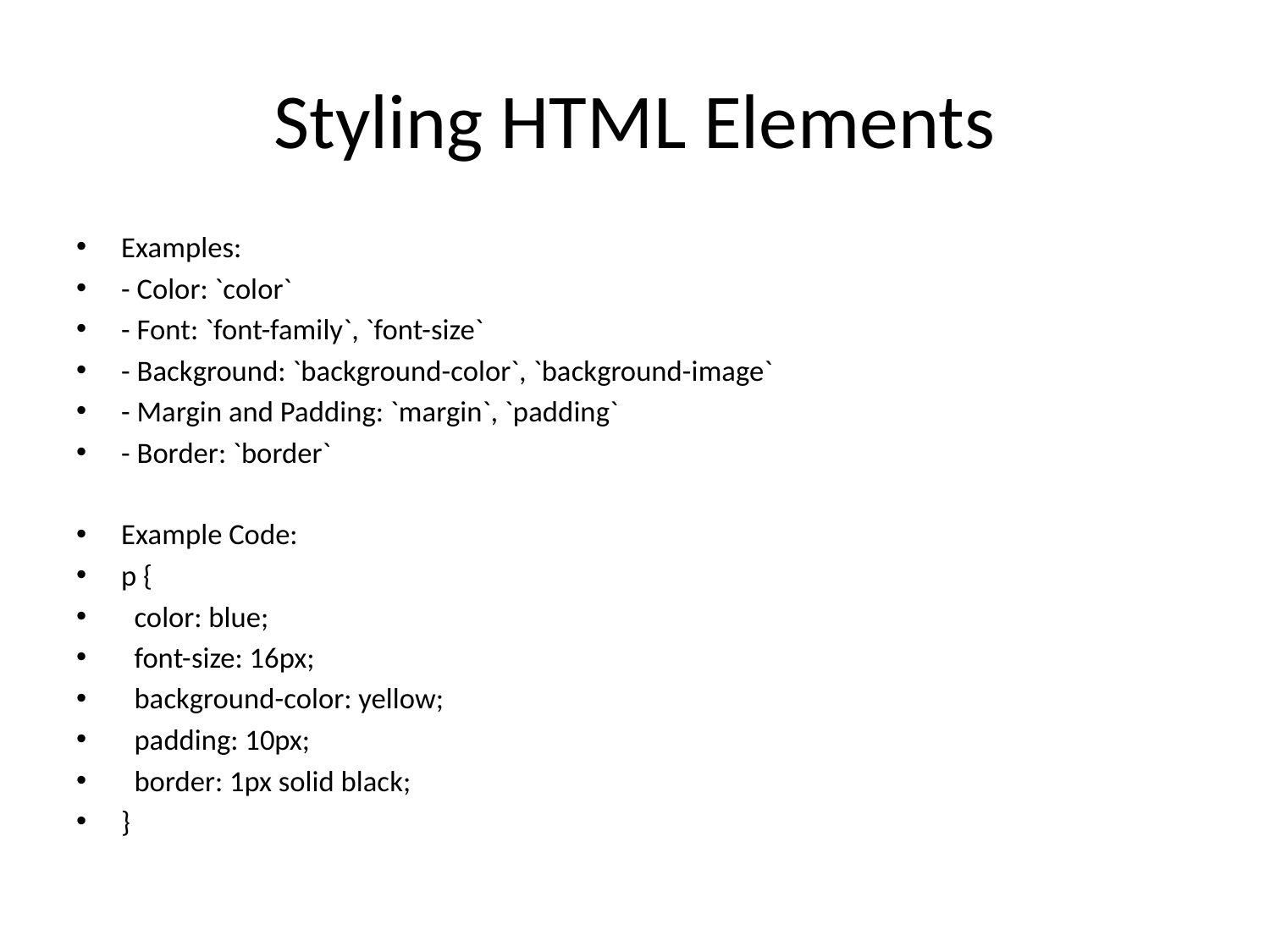

# Styling HTML Elements
Examples:
- Color: `color`
- Font: `font-family`, `font-size`
- Background: `background-color`, `background-image`
- Margin and Padding: `margin`, `padding`
- Border: `border`

Example Code:
p {
  color: blue;
  font-size: 16px;
  background-color: yellow;
  padding: 10px;
  border: 1px solid black;
}